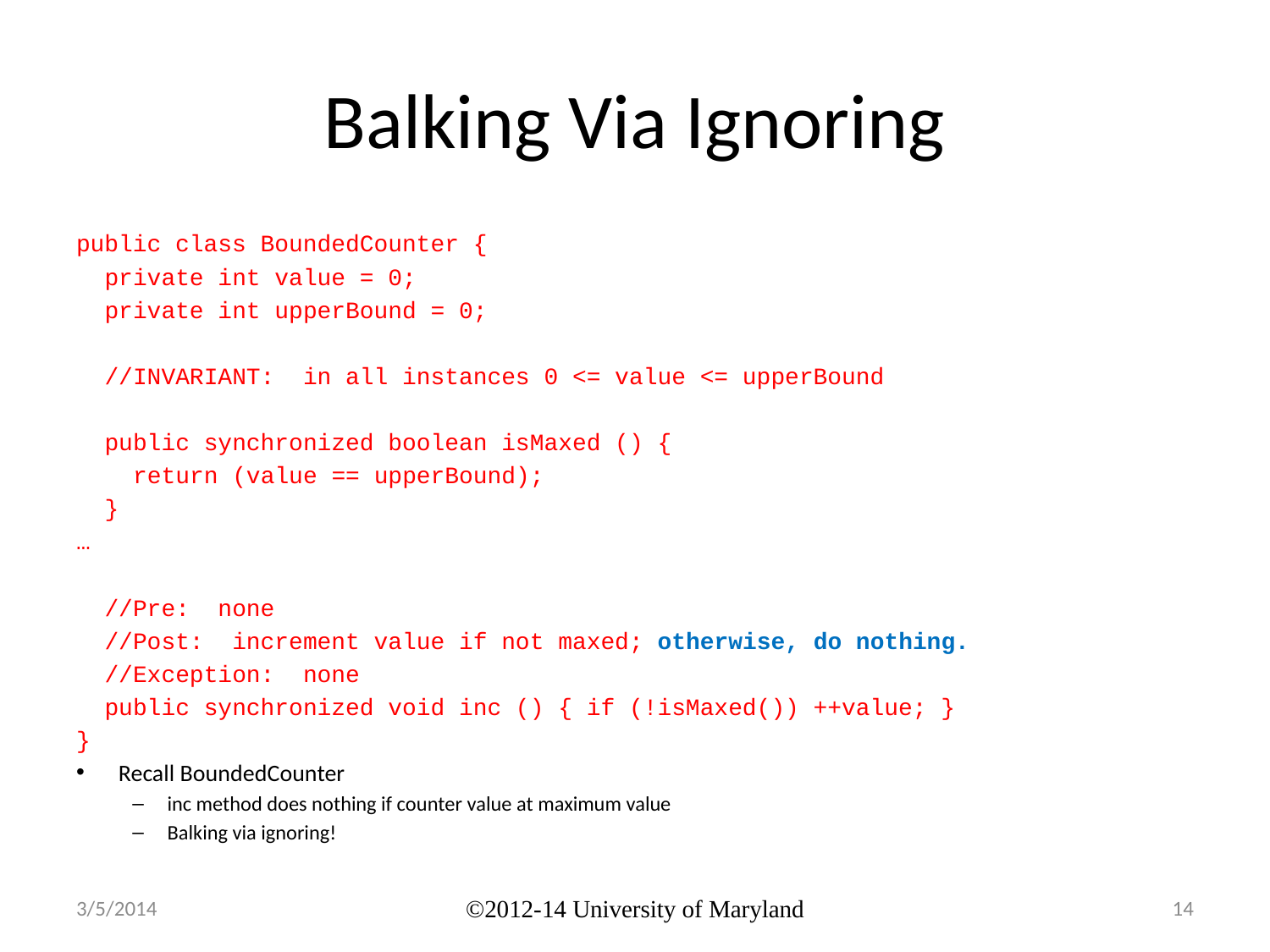

# Balking Via Ignoring
public class BoundedCounter {
  private int value = 0;
  private int upperBound = 0;

  //INVARIANT:  in all instances 0 <= value <= upperBound

  public synchronized boolean isMaxed () {
    return (value == upperBound);
  }
…

  //Pre:  none
  //Post:  increment value if not maxed; otherwise, do nothing.
  //Exception:  none
  public synchronized void inc () { if (!isMaxed()) ++value; }
}
Recall BoundedCounter
inc method does nothing if counter value at maximum value
Balking via ignoring!
3/5/2014
©2012-14 University of Maryland
14